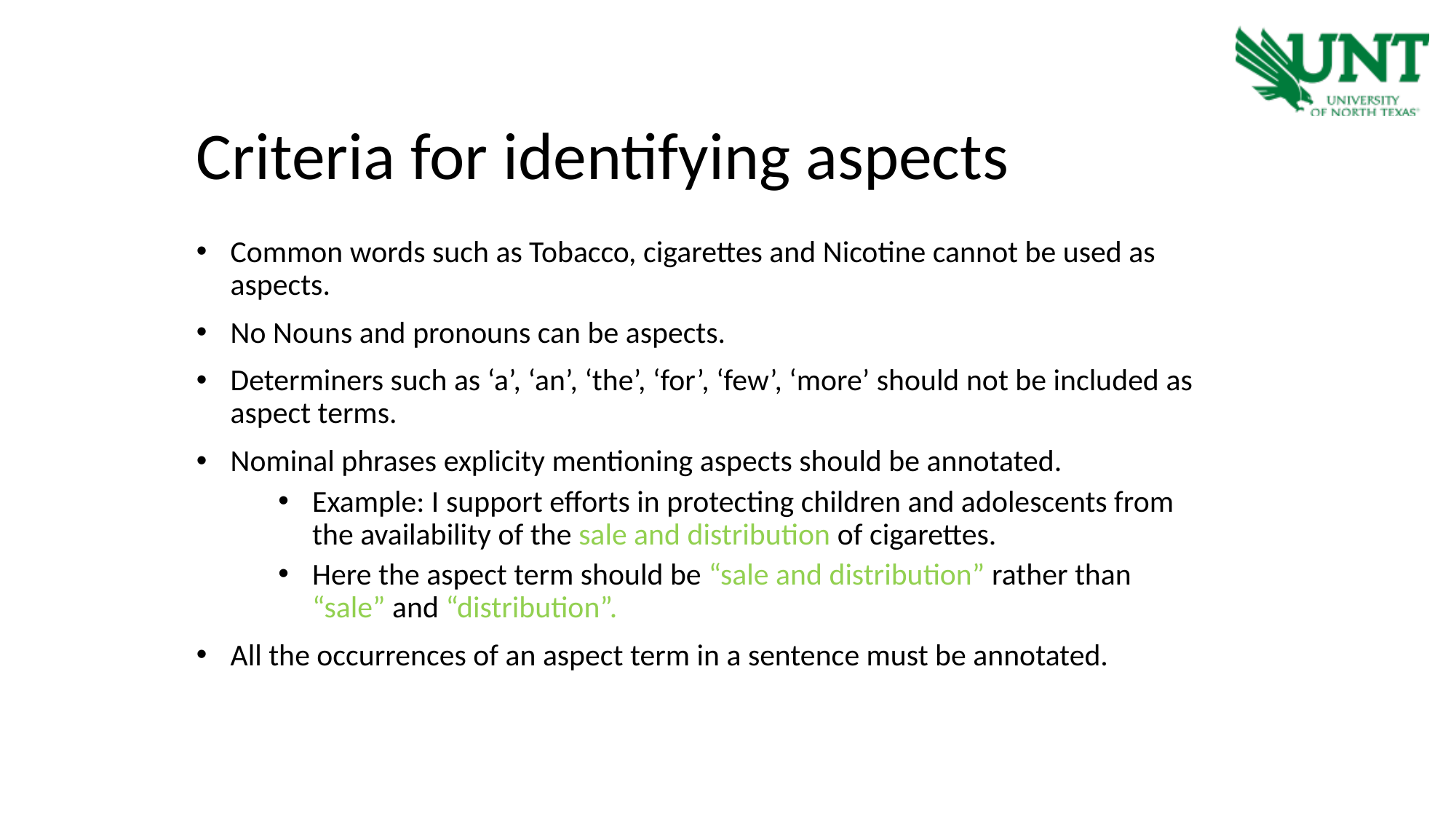

Criteria for identifying aspects
Common words such as Tobacco, cigarettes and Nicotine cannot be used as aspects.
No Nouns and pronouns can be aspects.
Determiners such as ‘a’, ‘an’, ‘the’, ‘for’, ‘few’, ‘more’ should not be included as aspect terms.
Nominal phrases explicity mentioning aspects should be annotated.
Example: I support efforts in protecting children and adolescents from the availability of the sale and distribution of cigarettes.
Here the aspect term should be “sale and distribution” rather than “sale” and “distribution”.
All the occurrences of an aspect term in a sentence must be annotated.